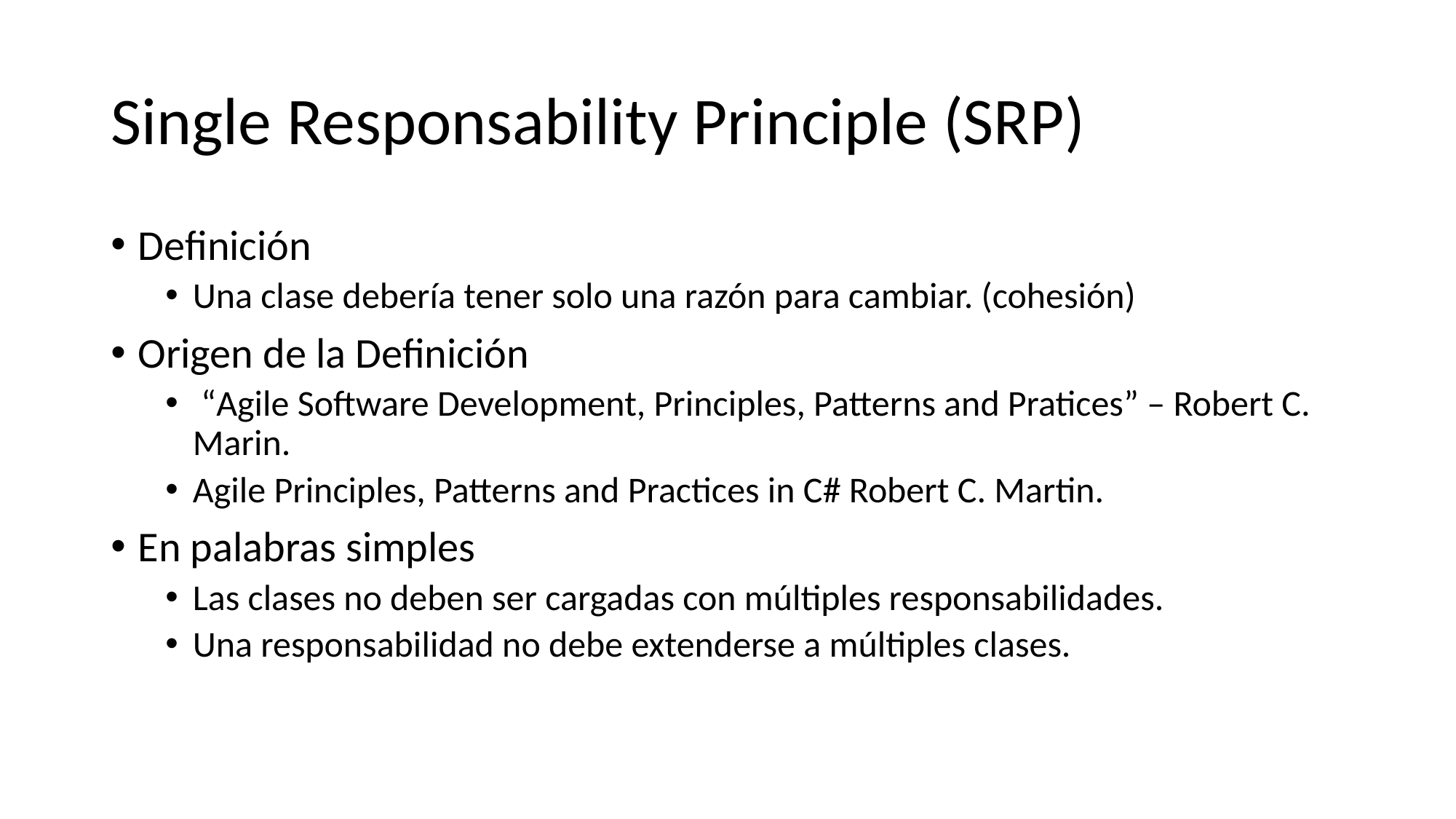

# Single Responsability Principle (SRP)
Definición
Una clase debería tener solo una razón para cambiar. (cohesión)
Origen de la Definición
 “Agile Software Development, Principles, Patterns and Pratices” – Robert C. Marin.
Agile Principles, Patterns and Practices in C# Robert C. Martin.
En palabras simples
Las clases no deben ser cargadas con múltiples responsabilidades.
Una responsabilidad no debe extenderse a múltiples clases.